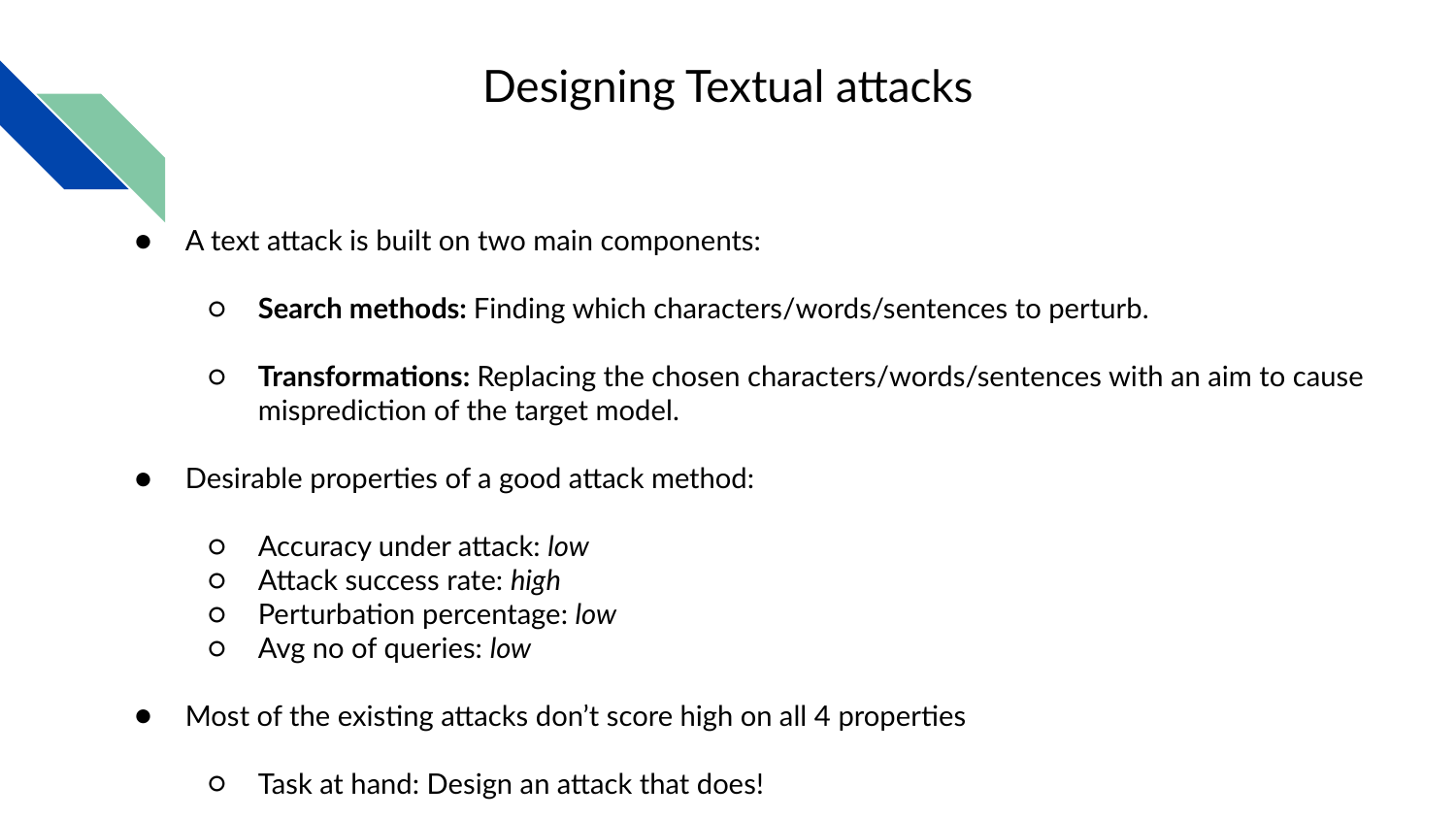

Designing Textual attacks
A text attack is built on two main components:
Search methods: Finding which characters/words/sentences to perturb.
Transformations: Replacing the chosen characters/words/sentences with an aim to cause misprediction of the target model.
Desirable properties of a good attack method:

Accuracy under attack: low
Attack success rate: high
Perturbation percentage: low
Avg no of queries: low

Most of the existing attacks don’t score high on all 4 properties
Task at hand: Design an attack that does!